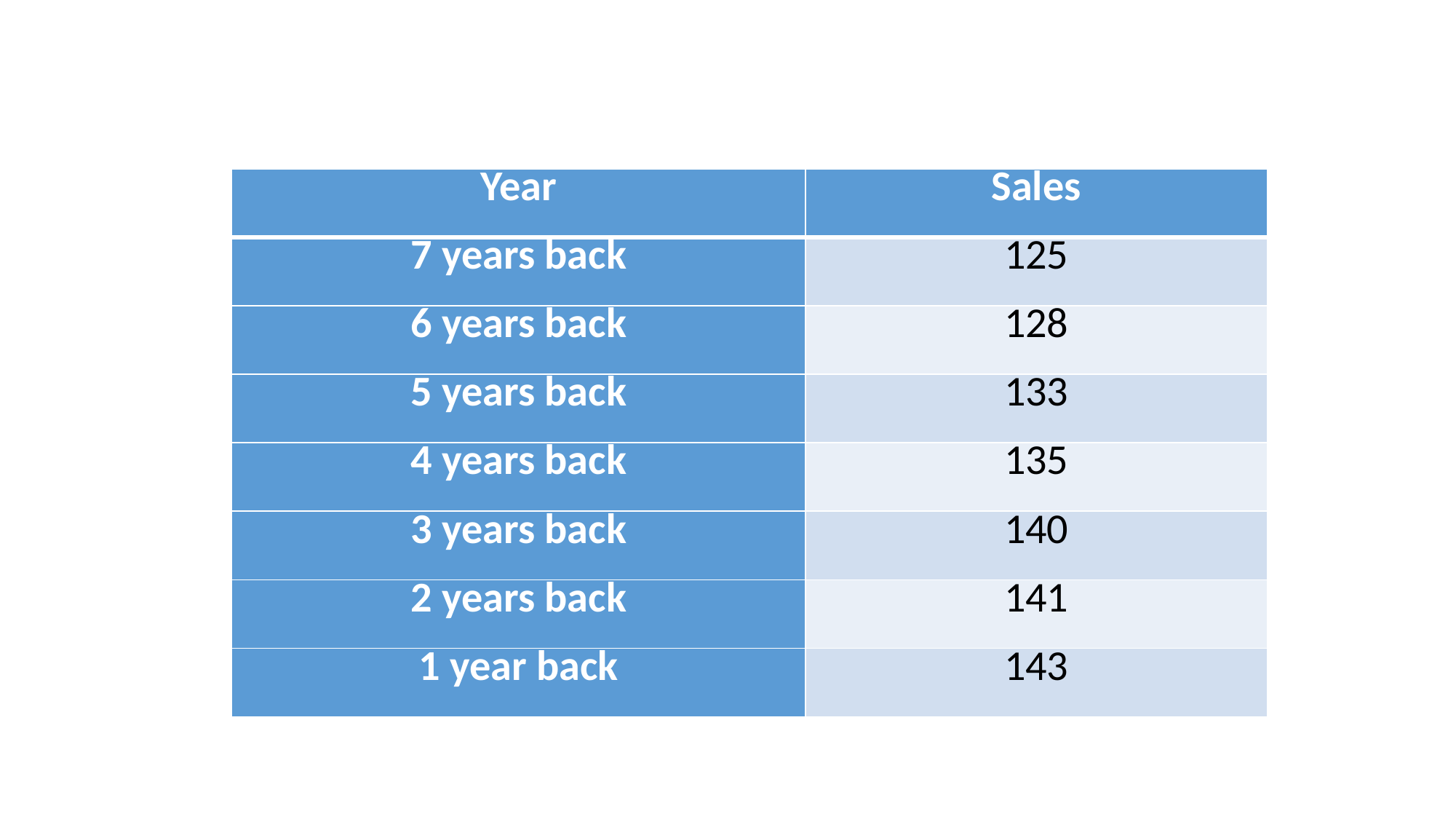

| Year | Sales |
| --- | --- |
| 7 years back | 125 |
| 6 years back | 128 |
| 5 years back | 133 |
| 4 years back | 135 |
| 3 years back | 140 |
| 2 years back | 141 |
| 1 year back | 143 |